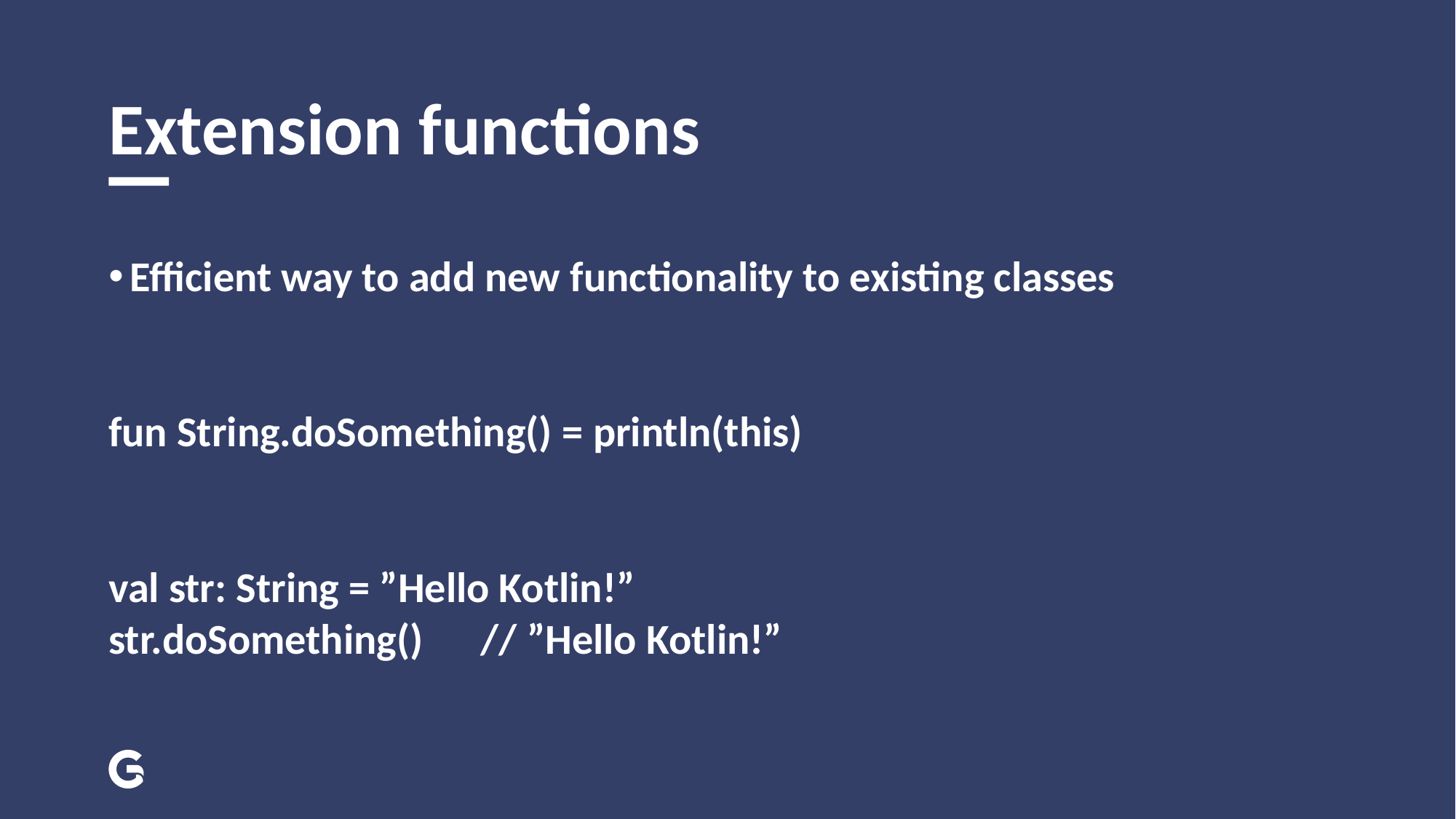

# Extension functions
Efficient way to add new functionality to existing classes

fun String.doSomething() = println(this)

val str: String = ”Hello Kotlin!”
str.doSomething()      // ”Hello Kotlin!”